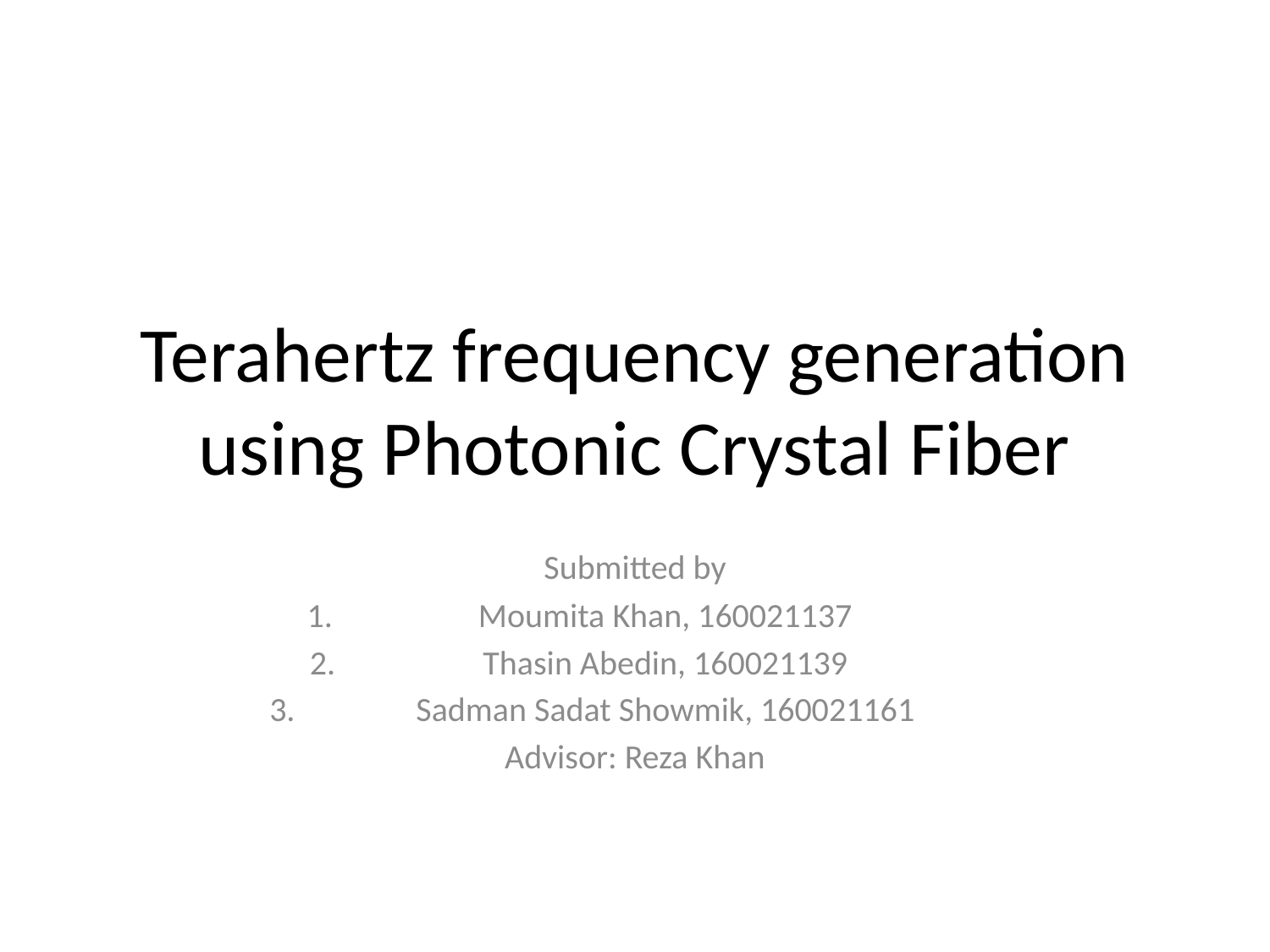

# Terahertz frequency generation using Photonic Crystal Fiber
Submitted by
Moumita Khan, 160021137
Thasin Abedin, 160021139
Sadman Sadat Showmik, 160021161
Advisor: Reza Khan